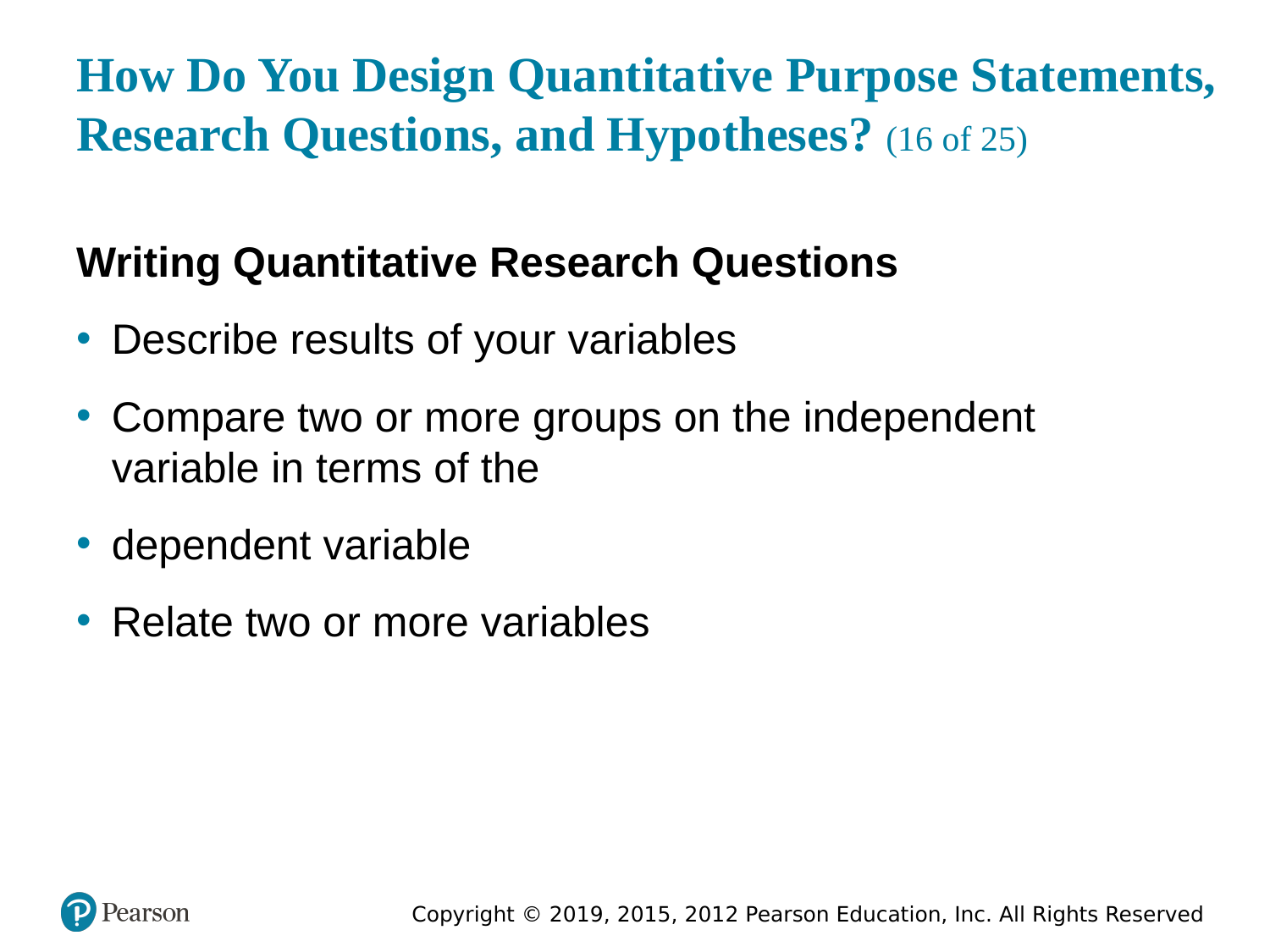

# How Do You Design Quantitative Purpose Statements, Research Questions, and Hypotheses? (16 of 25)
Writing Quantitative Research Questions
Describe results of your variables
Compare two or more groups on the independent variable in terms of the
dependent variable
Relate two or more variables